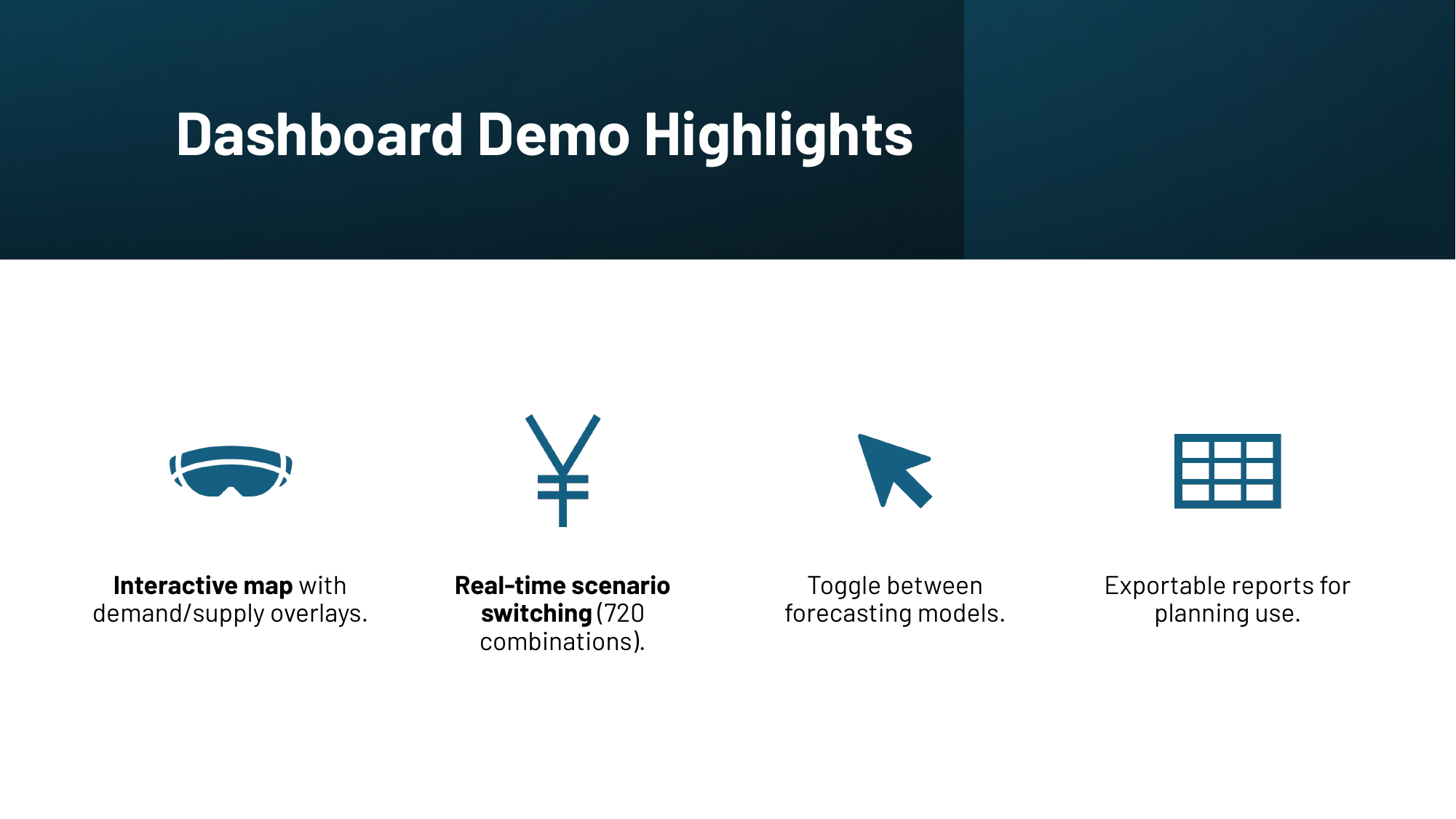

# Dashboard Demo Highlights
Interactive map with demand/supply overlays.
Real-time scenario switching (720 combinations).
Toggle between forecasting models.
Exportable reports for planning use.